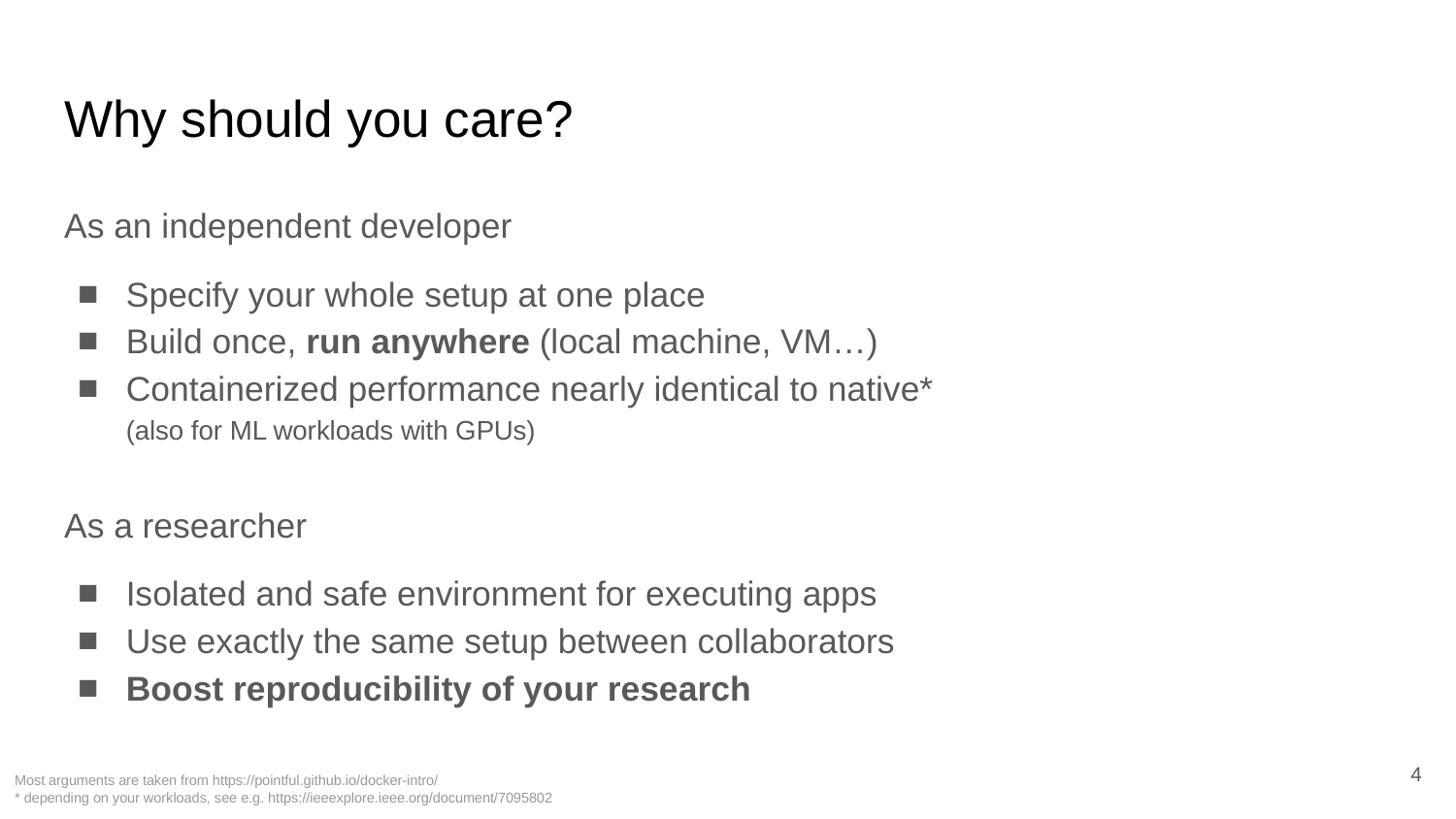

# Why should you care?
As an independent developer
Specify your whole setup at one place
Build once, run anywhere (local machine, VM…)
Containerized performance nearly identical to native*
(also for ML workloads with GPUs)

As a researcher
Isolated and safe environment for executing apps
Use exactly the same setup between collaborators
Boost reproducibility of your research
4
Most arguments are taken from https://pointful.github.io/docker-intro/
* depending on your workloads, see e.g. https://ieeexplore.ieee.org/document/7095802